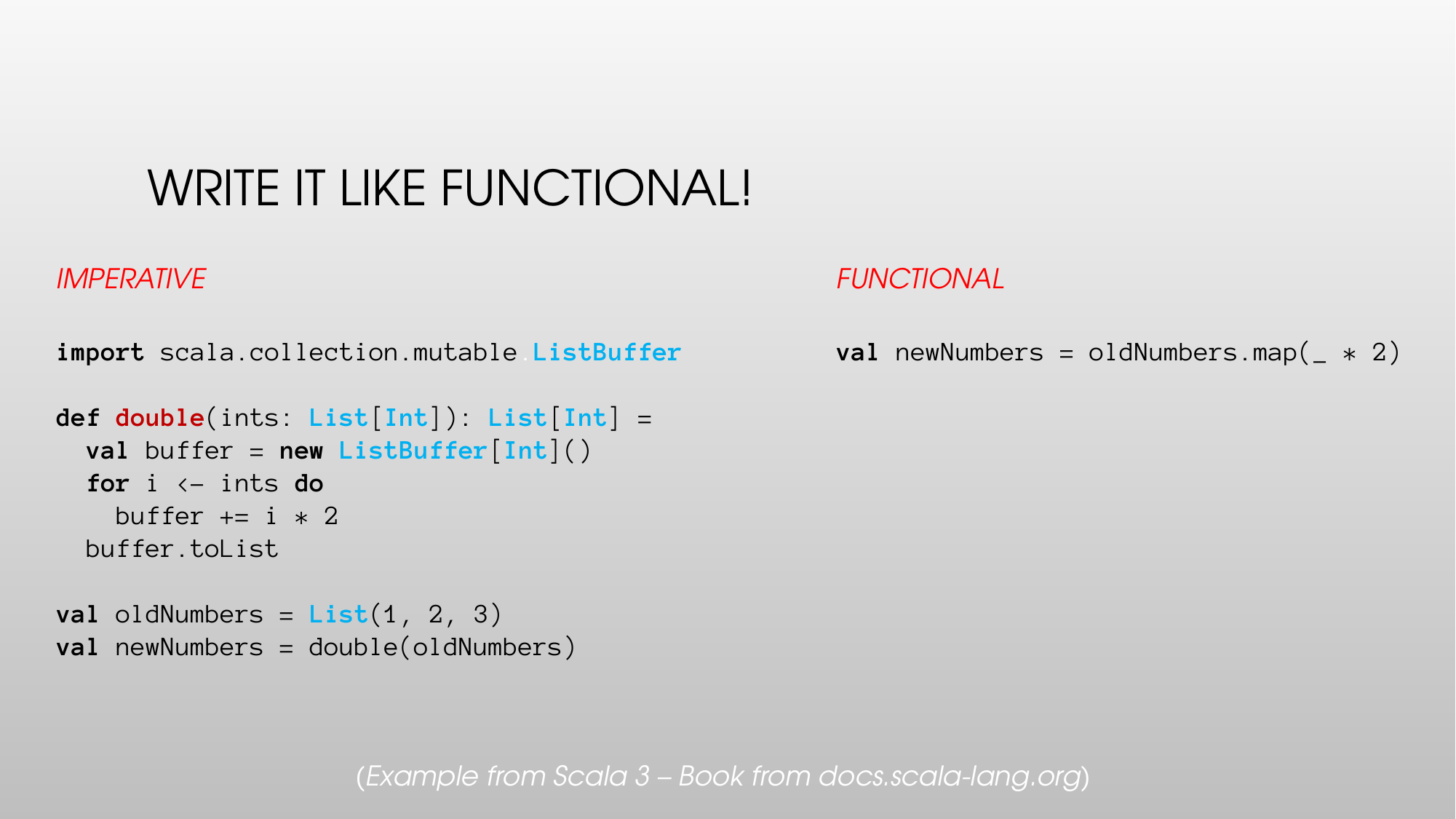

# Write it like functional!
IMPERATIVE
FUNCTIONAL
import scala.collection.mutable.ListBuffer

def double(ints: List[Int]): List[Int] =
  val buffer = new ListBuffer[Int]()
  for i <- ints do
    buffer += i * 2
  buffer.toList

val oldNumbers = List(1, 2, 3)
val newNumbers = double(oldNumbers)

val newNumbers = oldNumbers.map(_ * 2)
(Example from Scala 3 – Book from docs.scala-lang.org)